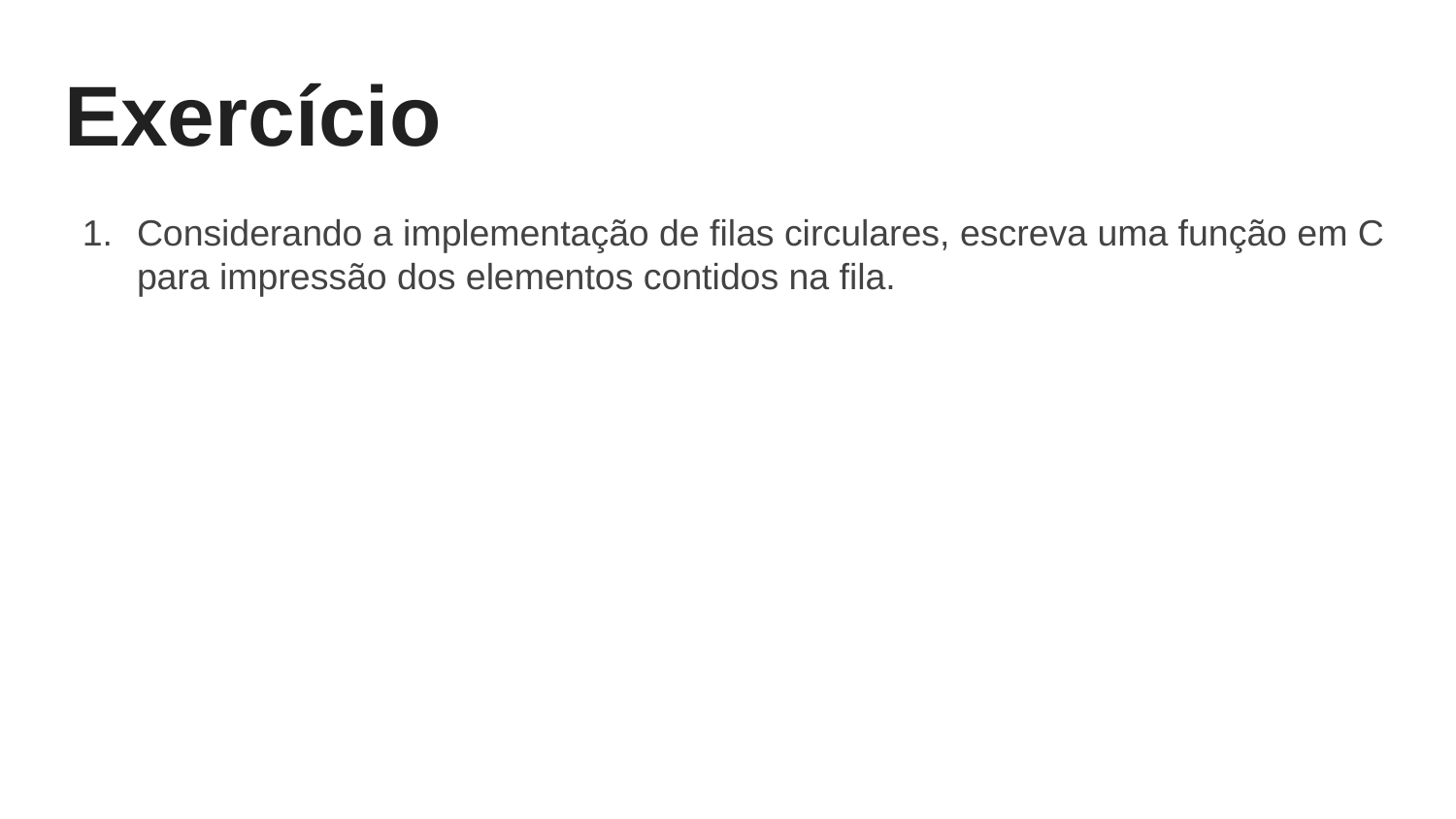

# Exercício
Considerando a implementação de filas circulares, escreva uma função em C para impressão dos elementos contidos na fila.